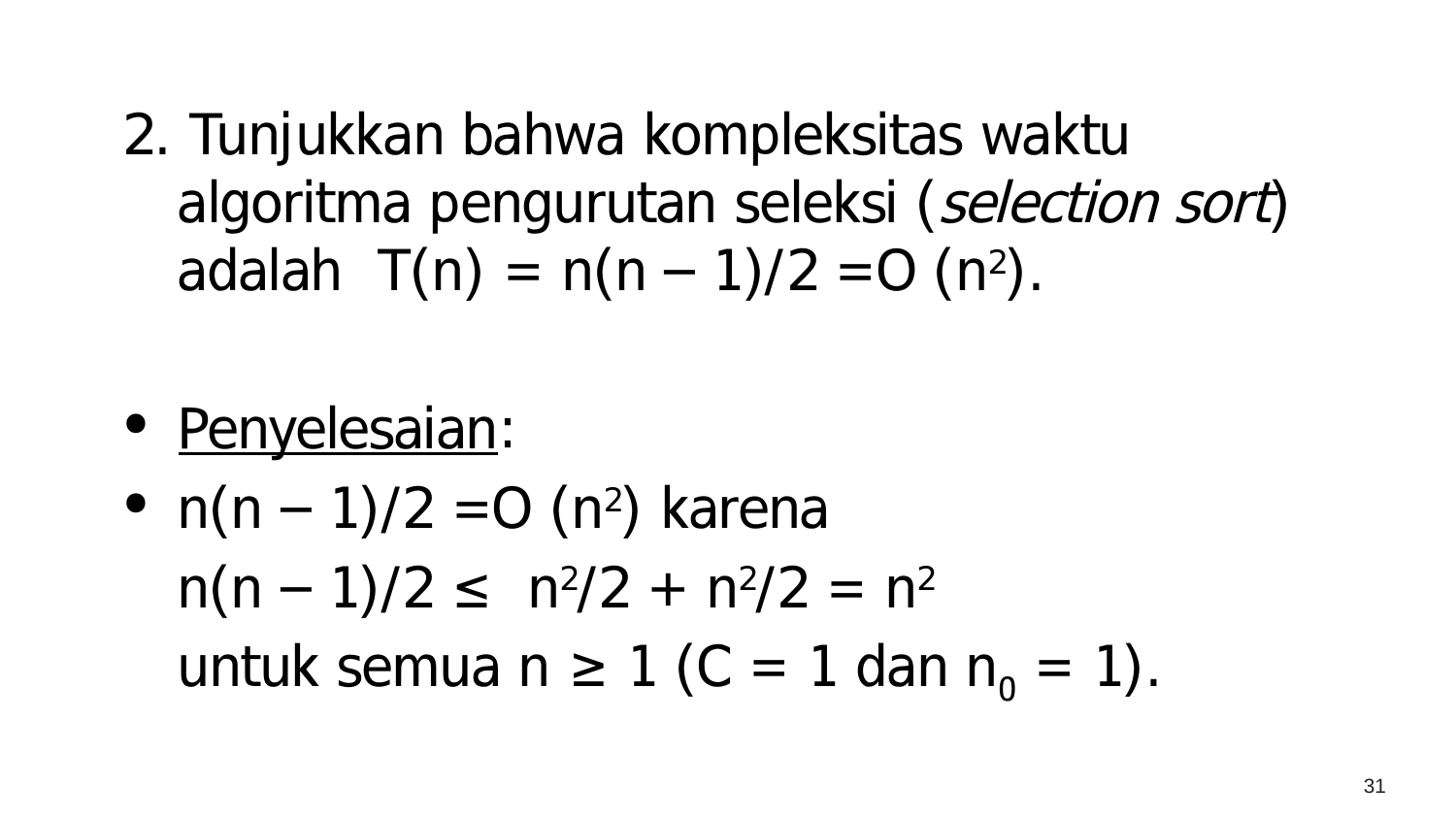

2. Tunjukkan bahwa kompleksitas waktu algoritma pengurutan seleksi (selection sort) adalah  T(n) = n(n – 1)/2 =O (n2).

Penyelesaian:
n(n – 1)/2 =O (n2) karena
	n(n – 1)/2 ≤  n2/2 + n2/2 = n2
	untuk semua n ≥ 1 (C = 1 dan n0 = 1).
31